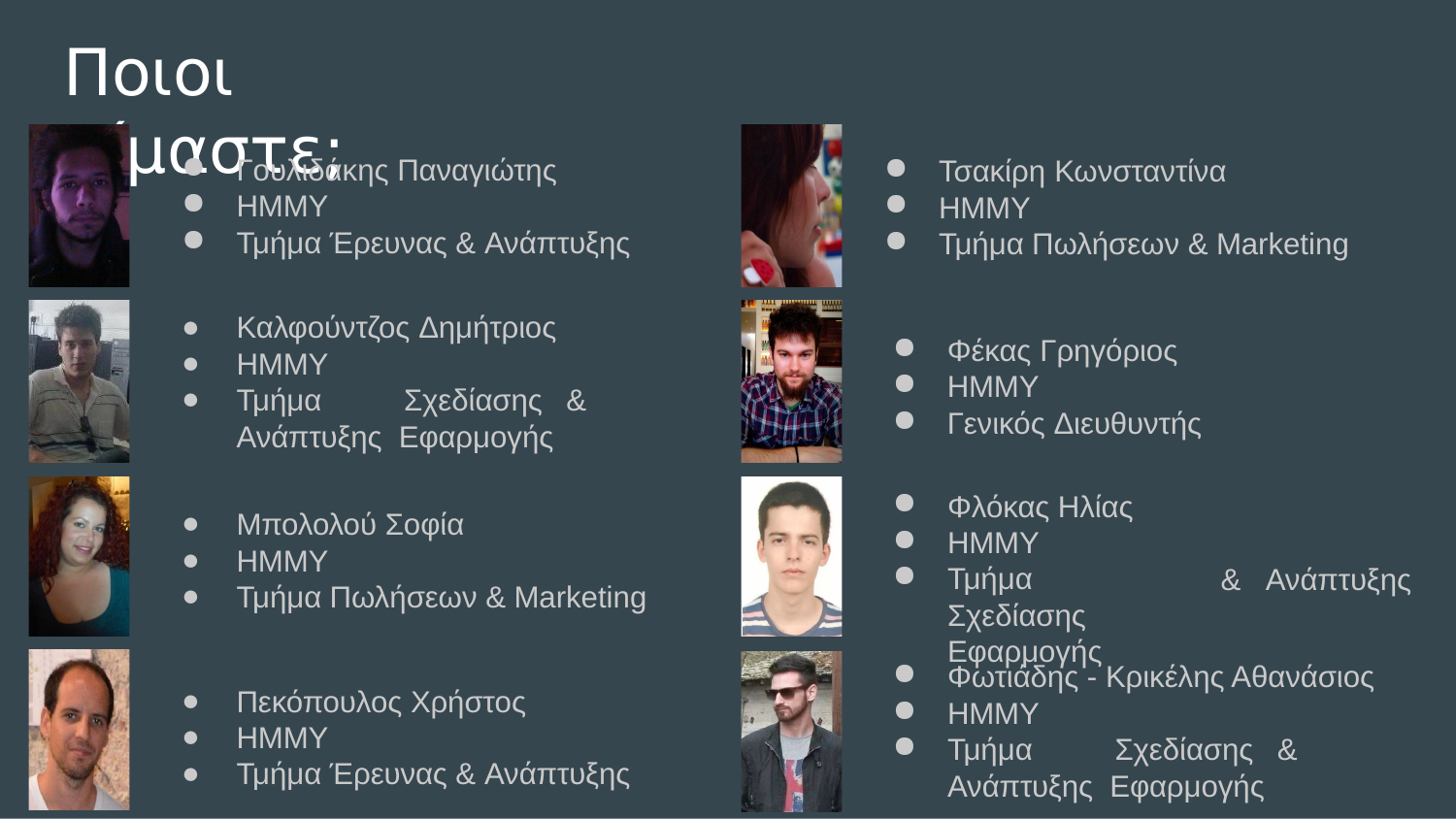

# Ποιοι Είμαστε;

Γουλιδάκης Παναγιώτης
ΗΜΜΥ
Τμήμα Έρευνας & Ανάπτυξης

Καλφούντζος Δημήτριος
ΗΜΜΥ
Τμήμα	Σχεδίασης	&	Ανάπτυξης  Εφαρμογής

Μπολολού Σοφία
ΗΜΜΥ
Τμήμα Πωλήσεων & Marketing

Πεκόπουλος Χρήστος
ΗΜΜΥ
Τμήμα Έρευνας & Ανάπτυξης
Τσακίρη Κωνσταντίνα
ΗΜΜΥ
Τμήμα Πωλήσεων & Marketing

Φέκας Γρηγόριος
ΗΜΜΥ
Γενικός Διευθυντής

Φλόκας Ηλίας
ΗΜΜΥ
Τμήμα	Σχεδίασης  Εφαρμογής
&	Ανάπτυξης

Φωτιάδης - Κρικέλης Αθανάσιος
ΗΜΜΥ
Τμήμα	Σχεδίασης	&	Ανάπτυξης  Εφαρμογής